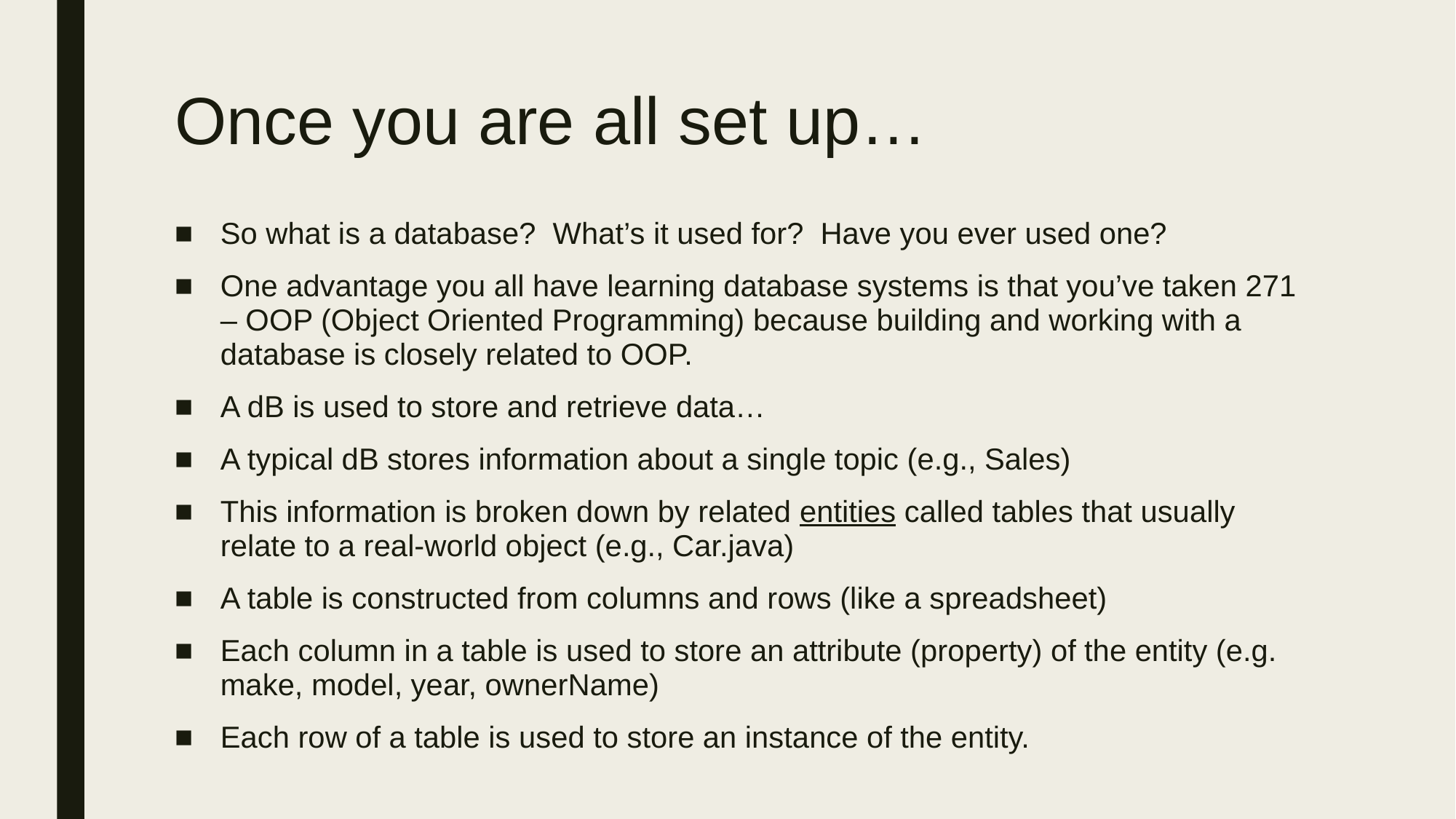

# Once you are all set up…
So what is a database?  What’s it used for?  Have you ever used one?
One advantage you all have learning database systems is that you’ve taken 271 – OOP (Object Oriented Programming) because building and working with a database is closely related to OOP.
A dB is used to store and retrieve data…
A typical dB stores information about a single topic (e.g., Sales)
This information is broken down by related entities called tables that usually relate to a real-world object (e.g., Car.java)
A table is constructed from columns and rows (like a spreadsheet)
Each column in a table is used to store an attribute (property) of the entity (e.g. make, model, year, ownerName)
Each row of a table is used to store an instance of the entity.